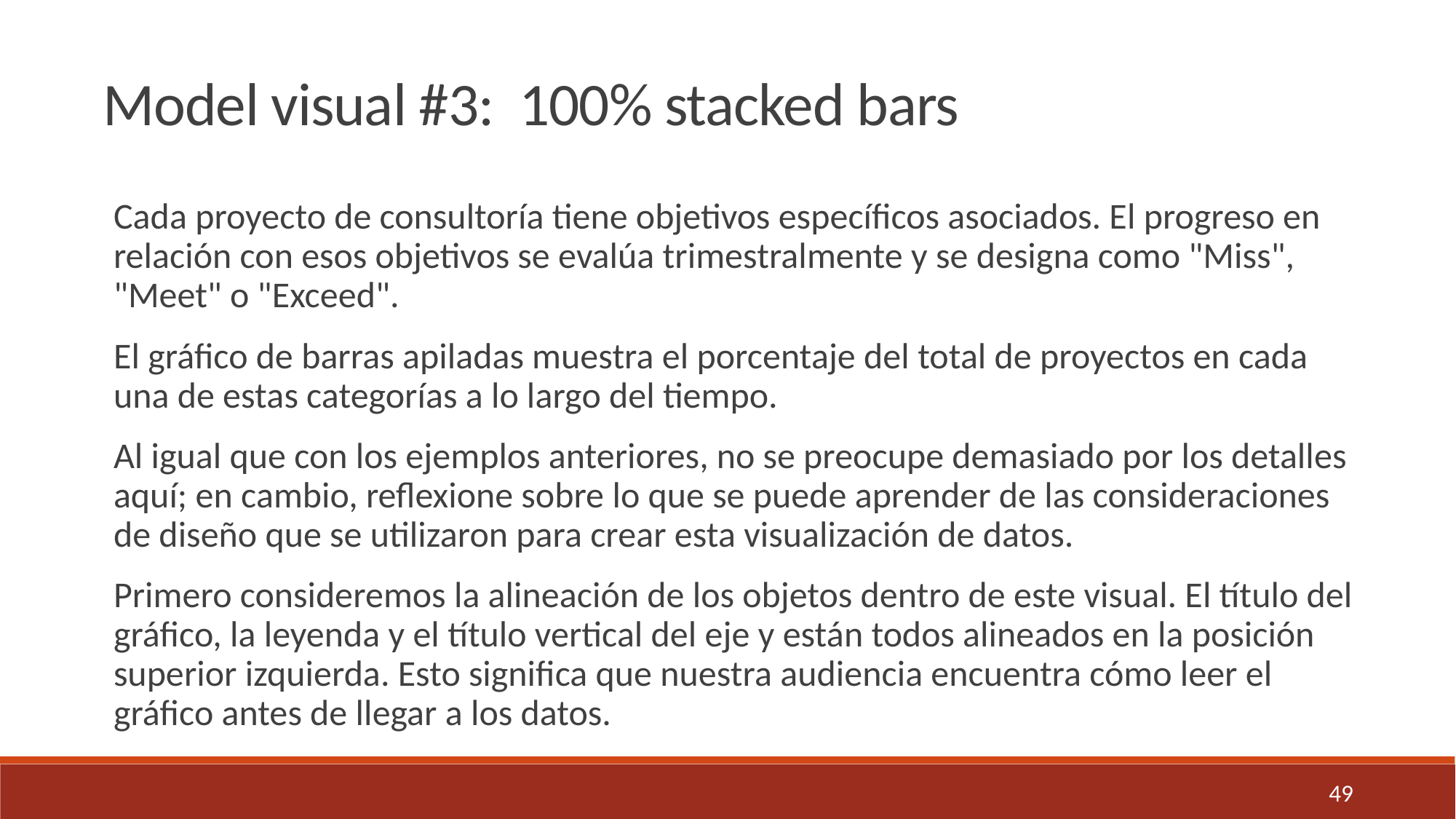

Model visual #3:  100% stacked bars
Cada proyecto de consultoría tiene objetivos específicos asociados. El progreso en relación con esos objetivos se evalúa trimestralmente y se designa como "Miss", "Meet" o "Exceed".
El gráfico de barras apiladas muestra el porcentaje del total de proyectos en cada una de estas categorías a lo largo del tiempo.
Al igual que con los ejemplos anteriores, no se preocupe demasiado por los detalles aquí; en cambio, reflexione sobre lo que se puede aprender de las consideraciones de diseño que se utilizaron para crear esta visualización de datos.
Primero consideremos la alineación de los objetos dentro de este visual. El título del gráfico, la leyenda y el título vertical del eje y están todos alineados en la posición superior izquierda. Esto significa que nuestra audiencia encuentra cómo leer el gráfico antes de llegar a los datos.
49